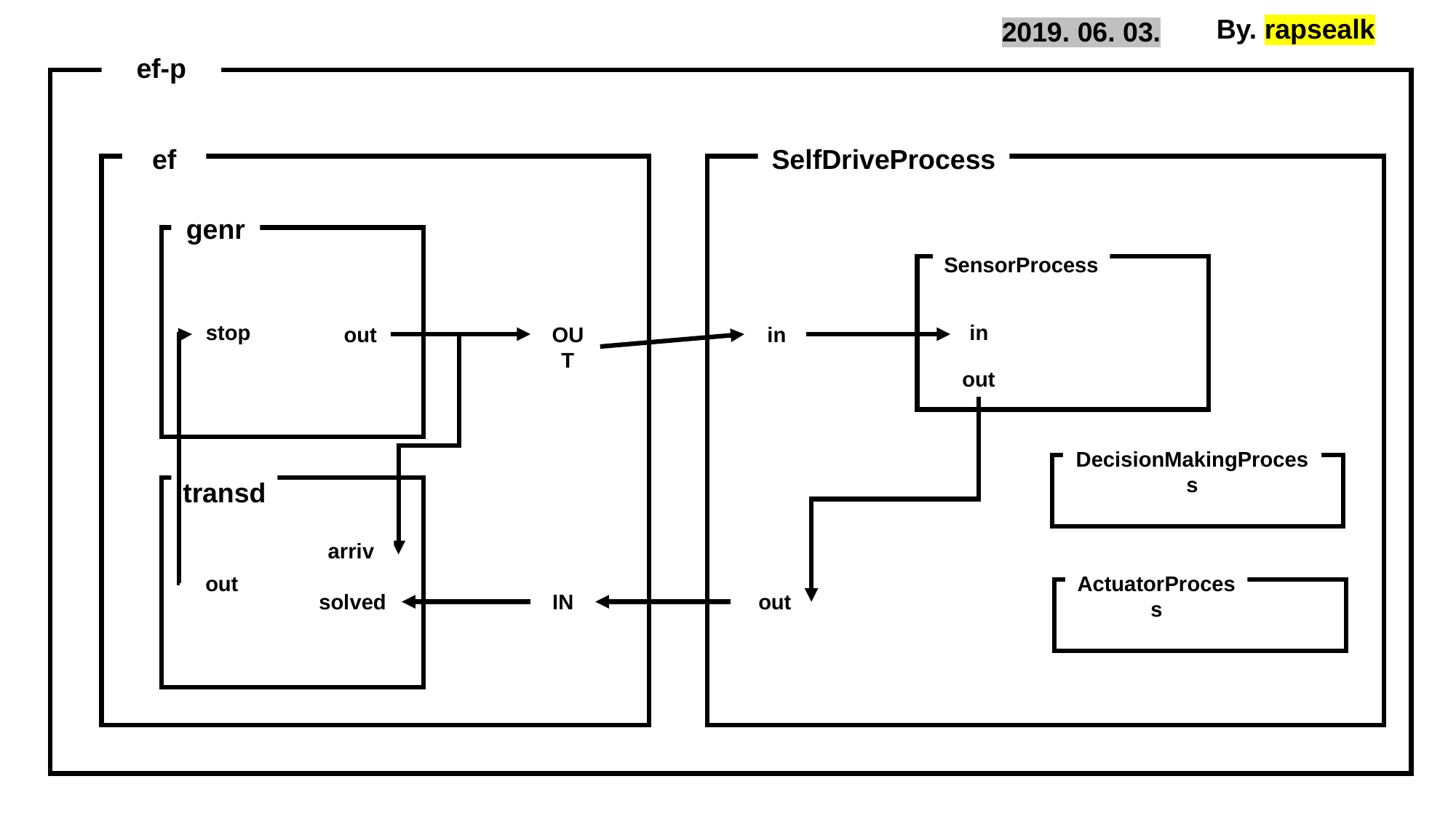

By. rapsealk
2019. 06. 03.
ef-p

ef

SelfDriveProcess

genr

SensorProcess

stop
in
out
OUT
in
out
DecisionMakingProcess

transd

arriv
out
ActuatorProcess

solved
out
IN